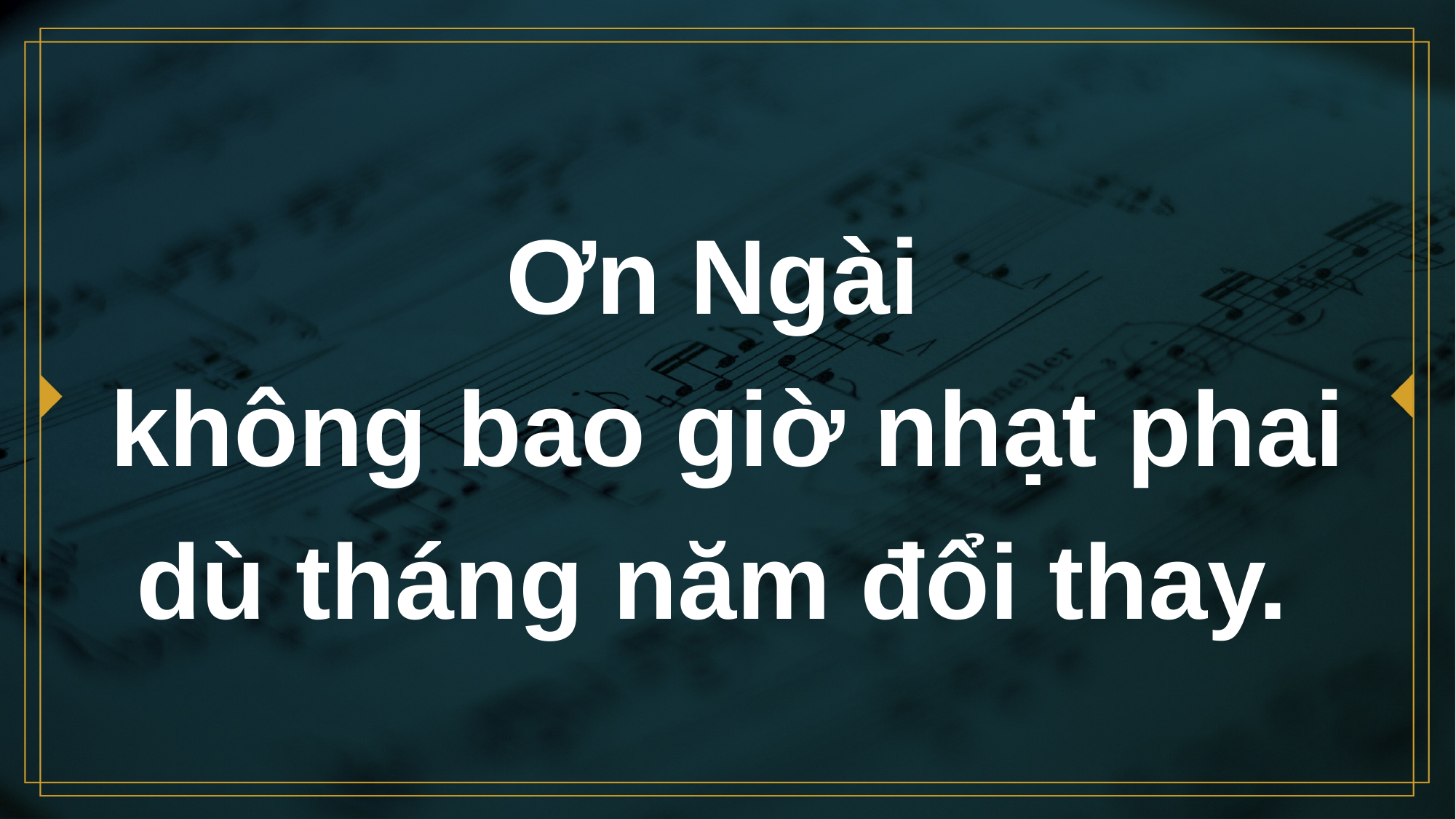

# Ơn Ngài không bao giờ nhạt phai dù tháng năm đổi thay.